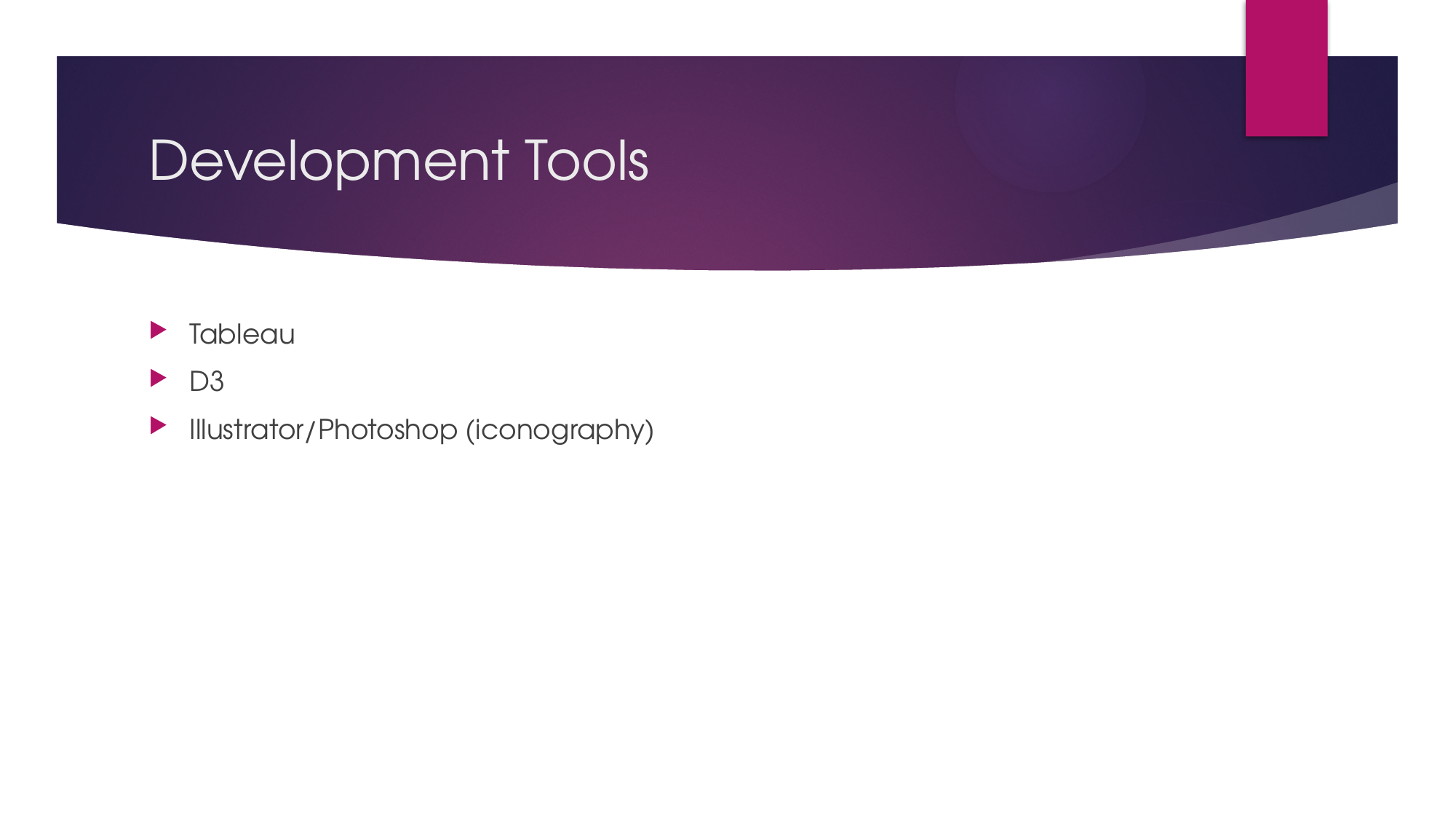

# Development Tools
Tableau
D3
Illustrator/Photoshop (iconography)